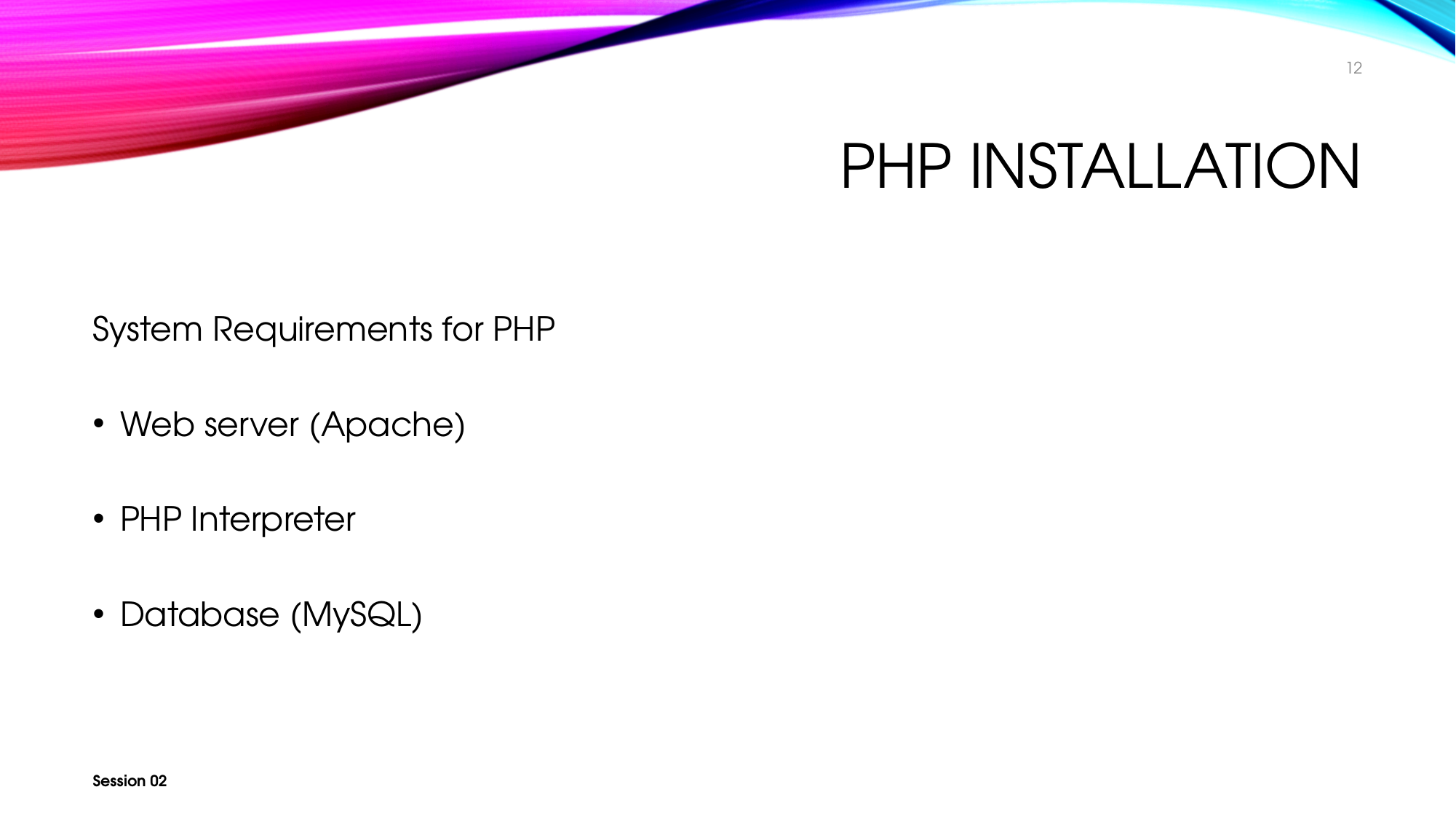

12
# Php Installation
System Requirements for PHP
Web server (Apache)
PHP Interpreter
Database (MySQL)

Session 02